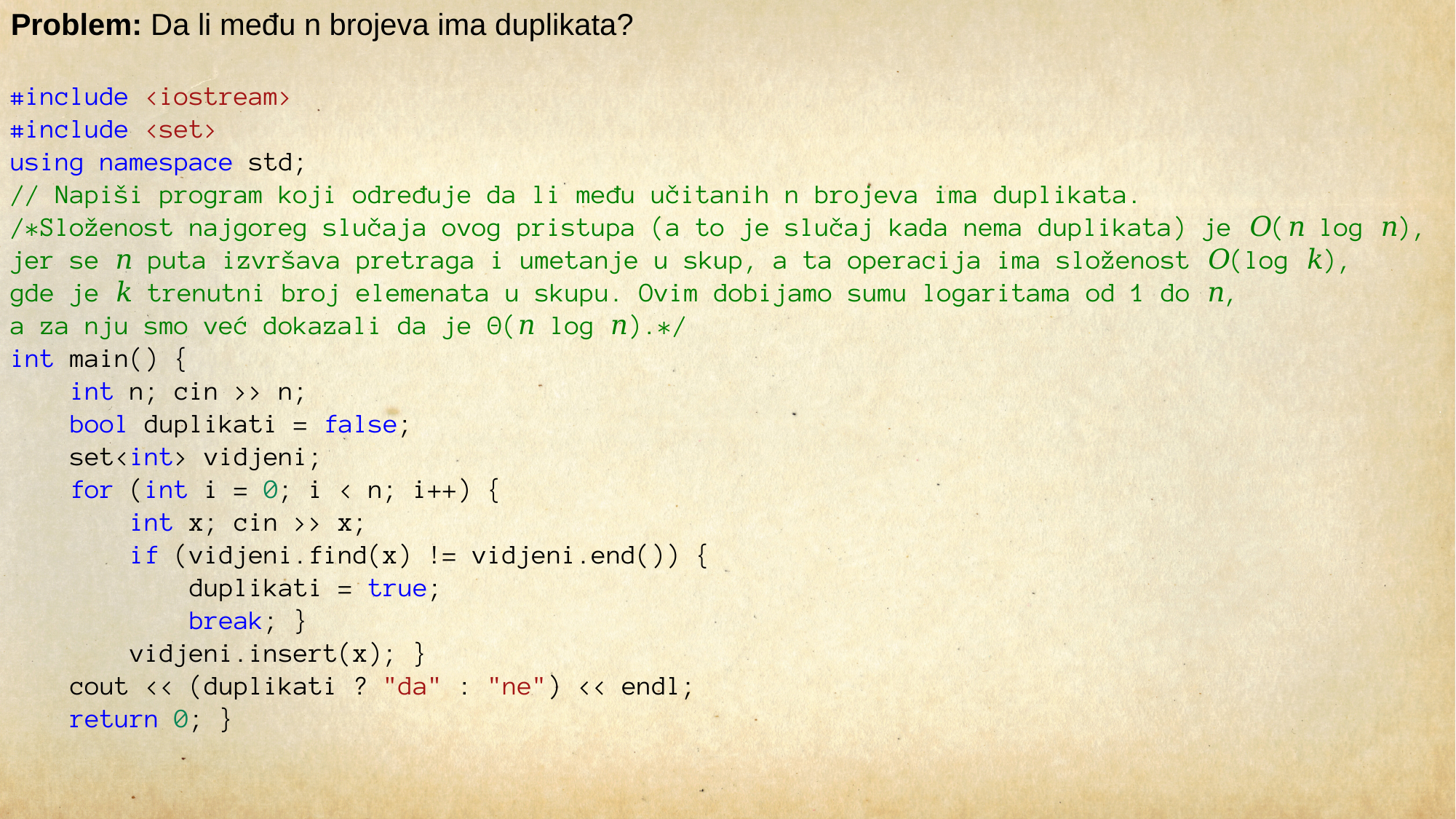

Problem: Da li među n brojeva ima duplikata?

#include <iostream>
#include <set>
using namespace std;
// Napiši program koji određuje da li među učitanih n brojeva ima duplikata.
/*Složenost najgoreg slučaja ovog pristupa (a to je slučaj kada nema duplikata) je 𝑂(𝑛 log 𝑛),
jer se 𝑛 puta izvršava pretraga i umetanje u skup, a ta operacija ima složenost 𝑂(log 𝑘),
gde je 𝑘 trenutni broj elemenata u skupu. Ovim dobijamo sumu logaritama od 1 do 𝑛,
a za nju smo već dokazali da je Θ(𝑛 log 𝑛).*/
int main() {
    int n; cin >> n;
    bool duplikati = false;
    set<int> vidjeni;
    for (int i = 0; i < n; i++) {
        int x; cin >> x;
        if (vidjeni.find(x) != vidjeni.end()) {
            duplikati = true;
            break; }
        vidjeni.insert(x); }
    cout << (duplikati ? "da" : "ne") << endl;
    return 0; }